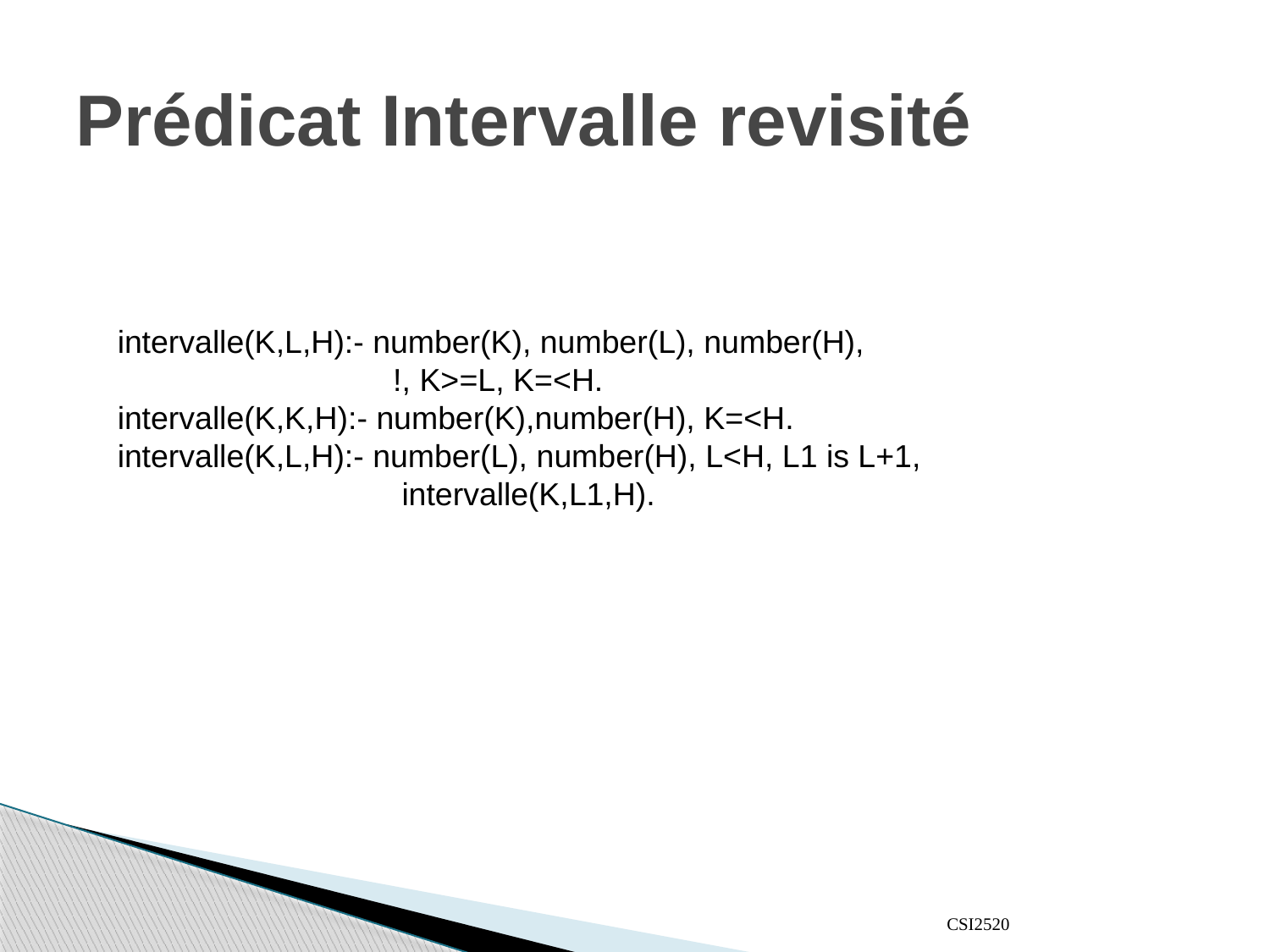

# Prédicat Intervalle revisité
intervalle(K,L,H):- number(K), number(L), number(H),
                               !, K>=L, K=<H.
intervalle(K,K,H):- number(K),number(H), K=<H.
intervalle(K,L,H):- number(L), number(H), L<H, L1 is L+1,
                                intervalle(K,L1,H).
CSI2520